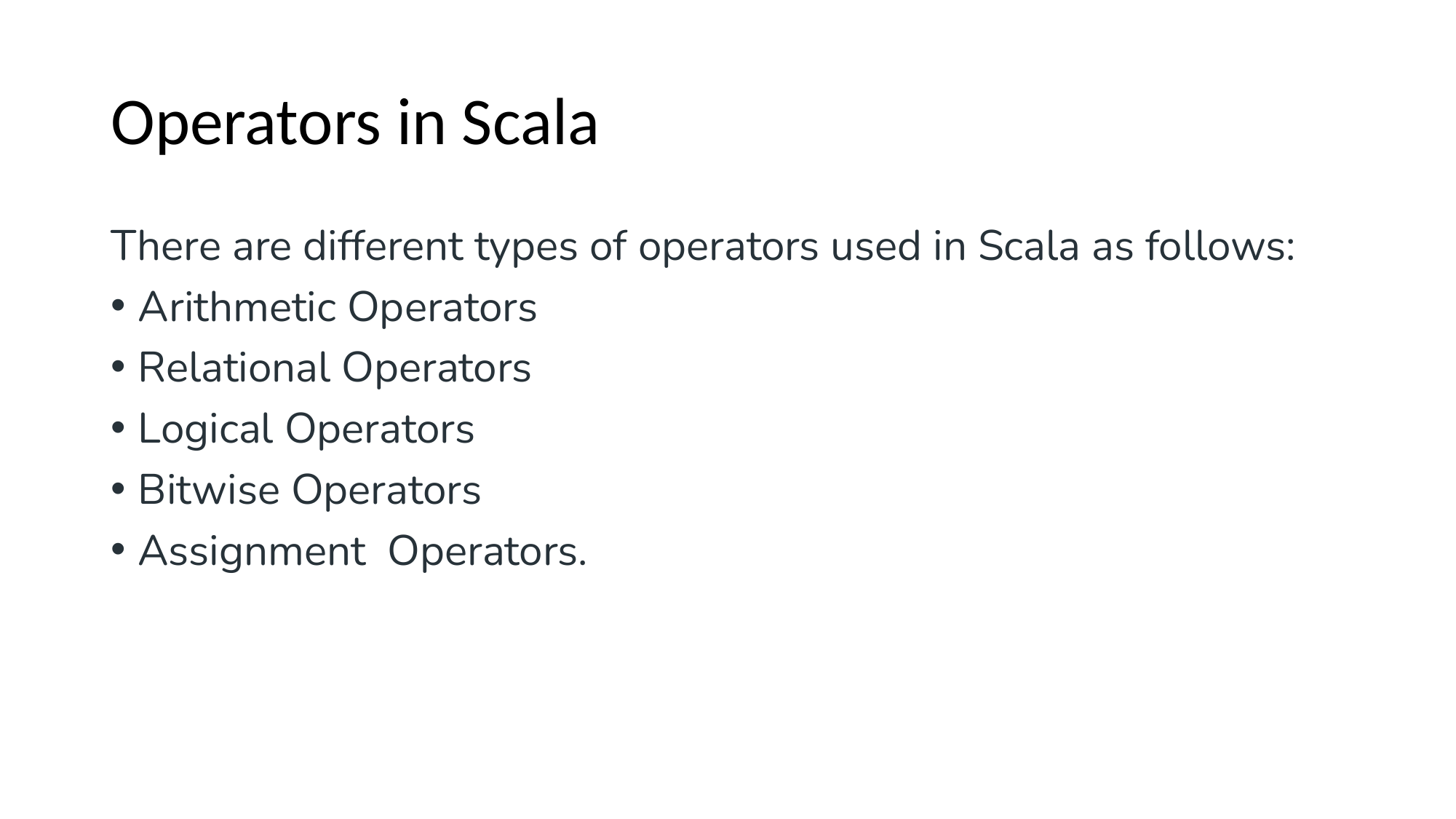

# Operators in Scala
There are different types of operators used in Scala as follows:
Arithmetic Operators
Relational Operators
Logical Operators
Bitwise Operators
Assignment  Operators.